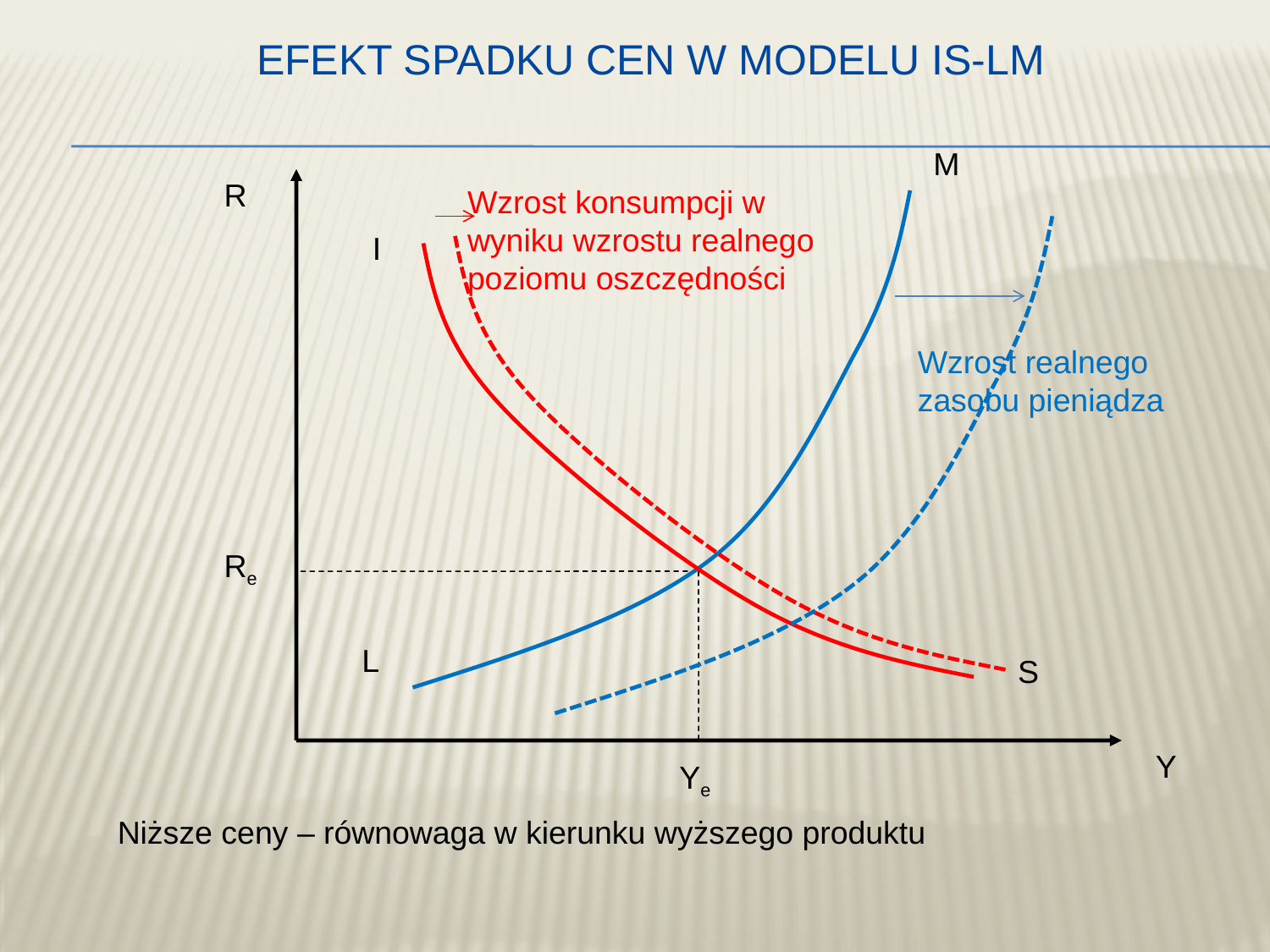

# Efekt spadku cen w modelu IS-LM
M
R

I

L
S

Y
Wzrost konsumpcji w wyniku wzrostu realnego poziomu oszczędności

Wzrost realnego zasobu pieniądza
Re

Ye
Niższe ceny – równowaga w kierunku wyższego produktu